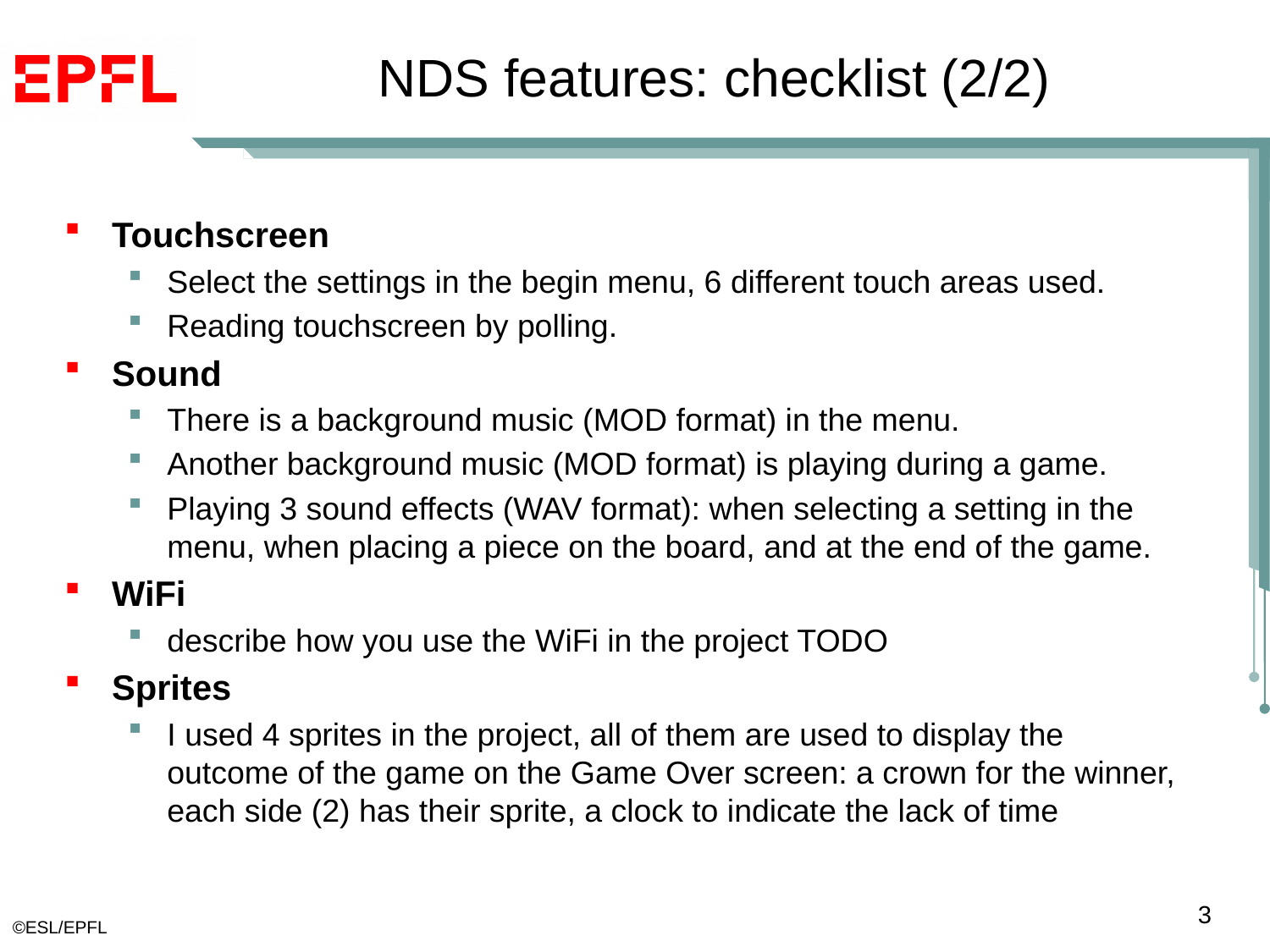

# NDS features: checklist (2/2)

Touchscreen
Select the settings in the begin menu, 6 different touch areas used.
Reading touchscreen by polling.
Sound
There is a background music (MOD format) in the menu.
Another background music (MOD format) is playing during a game.
Playing 3 sound effects (WAV format): when selecting a setting in the menu, when placing a piece on the board, and at the end of the game.
WiFi
describe how you use the WiFi in the project TODO
Sprites
I used 4 sprites in the project, all of them are used to display the outcome of the game on the Game Over screen: a crown for the winner, each side (2) has their sprite, a clock to indicate the lack of time